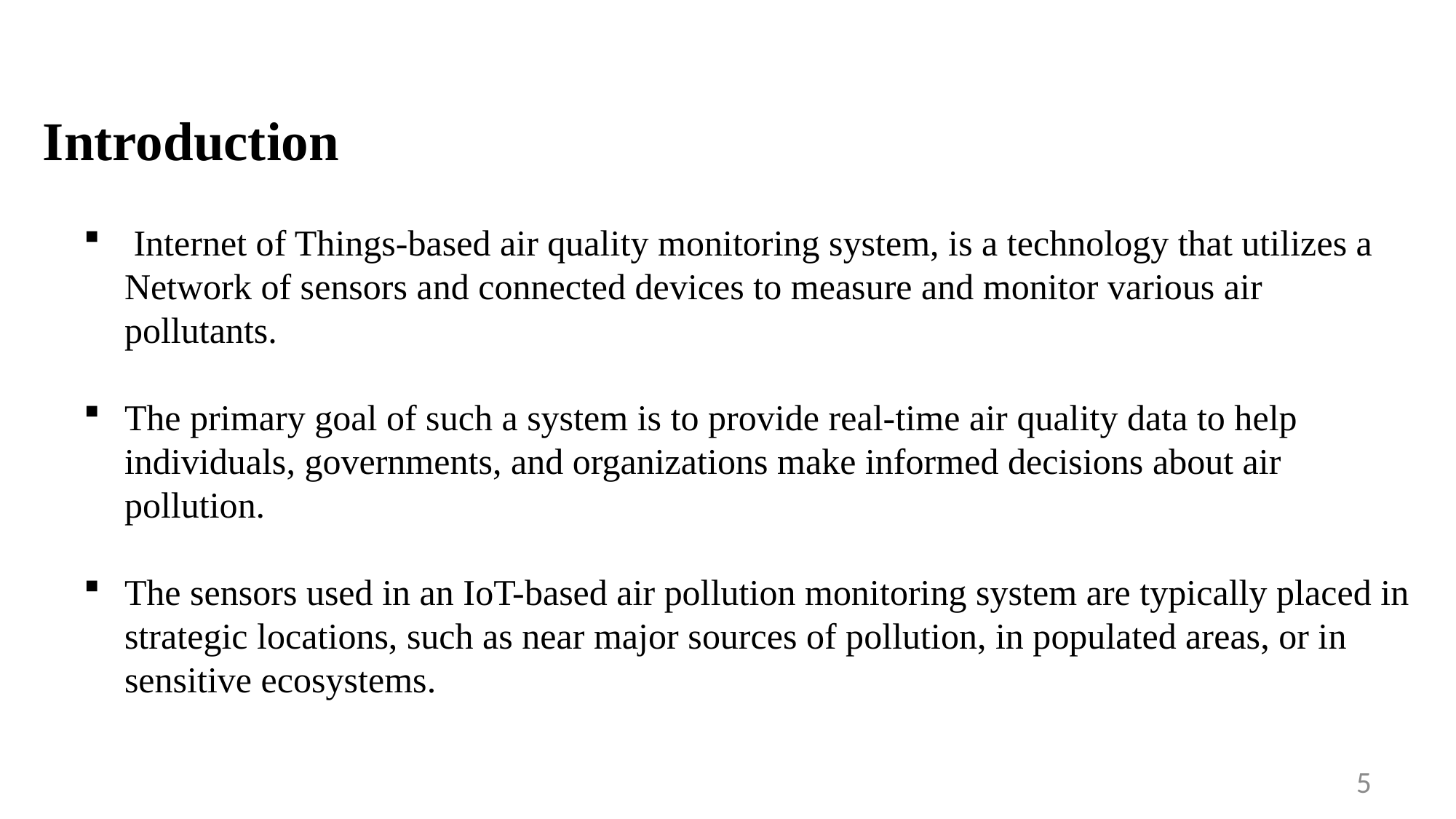

Introduction
 Internet of Things-based air quality monitoring system, is a technology that utilizes a Network of sensors and connected devices to measure and monitor various air pollutants.

The primary goal of such a system is to provide real-time air quality data to help individuals, governments, and organizations make informed decisions about air pollution.

The sensors used in an IoT-based air pollution monitoring system are typically placed in strategic locations, such as near major sources of pollution, in populated areas, or in sensitive ecosystems.

5